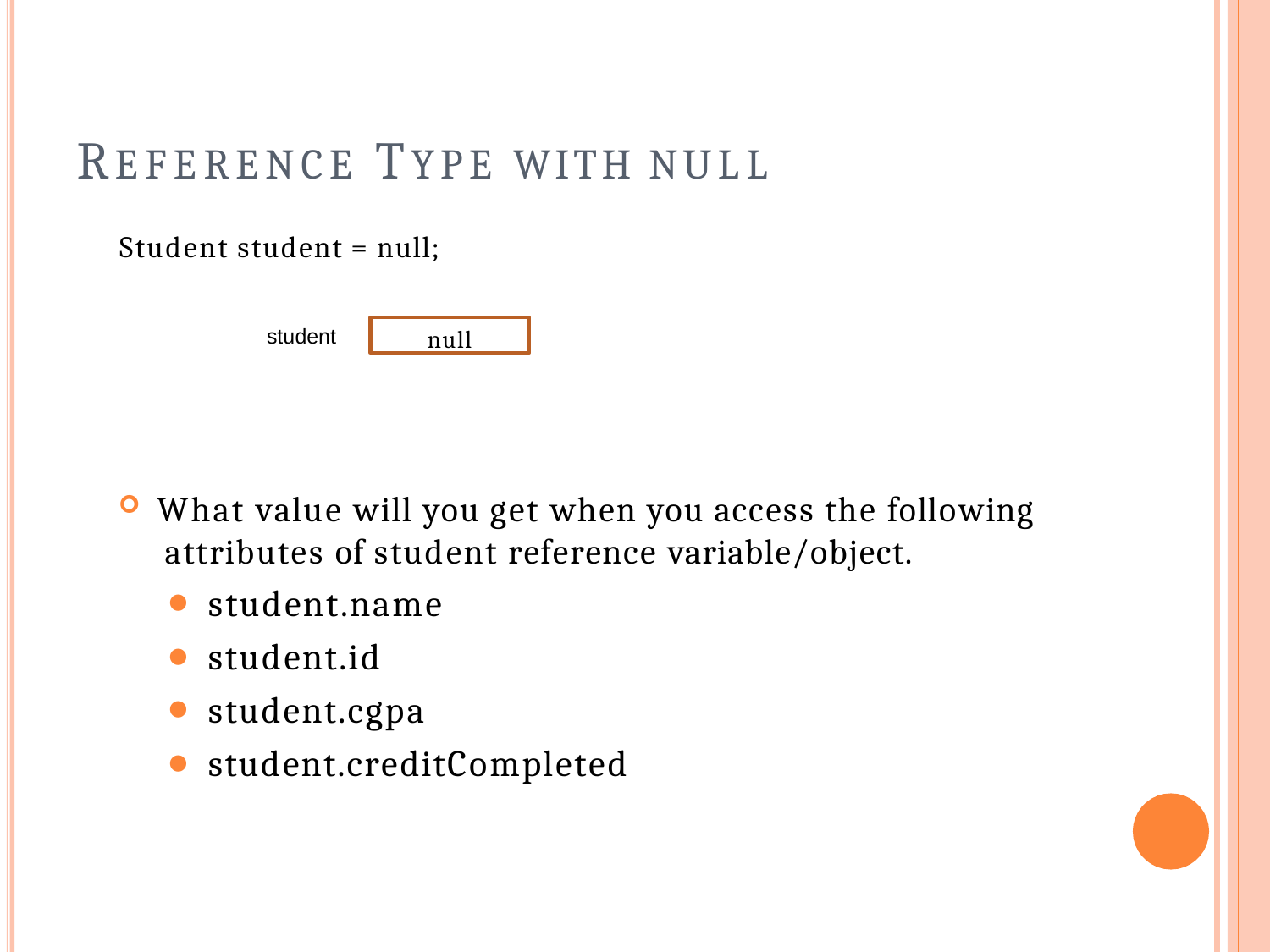

# REFERENCE TYPE WITH NULL
Student student = null;
null
student
What value will you get when you access the following  attributes of student reference variable/object.
student.name
student.id
student.cgpa
student.creditCompleted